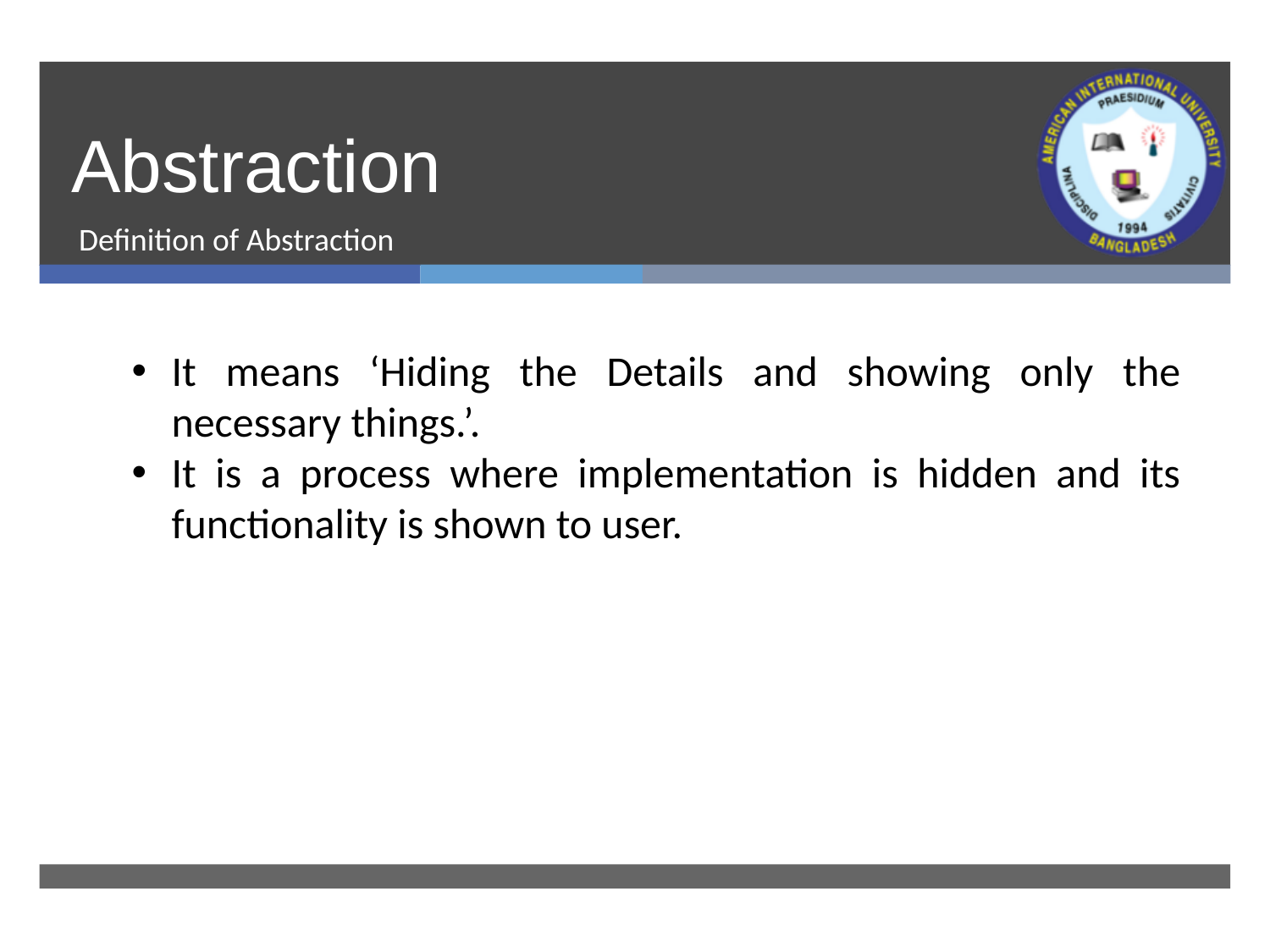

# Abstraction
Definition of Abstraction
It means ‘Hiding the Details and showing only the necessary things.’.
It is a process where implementation is hidden and its functionality is shown to user.